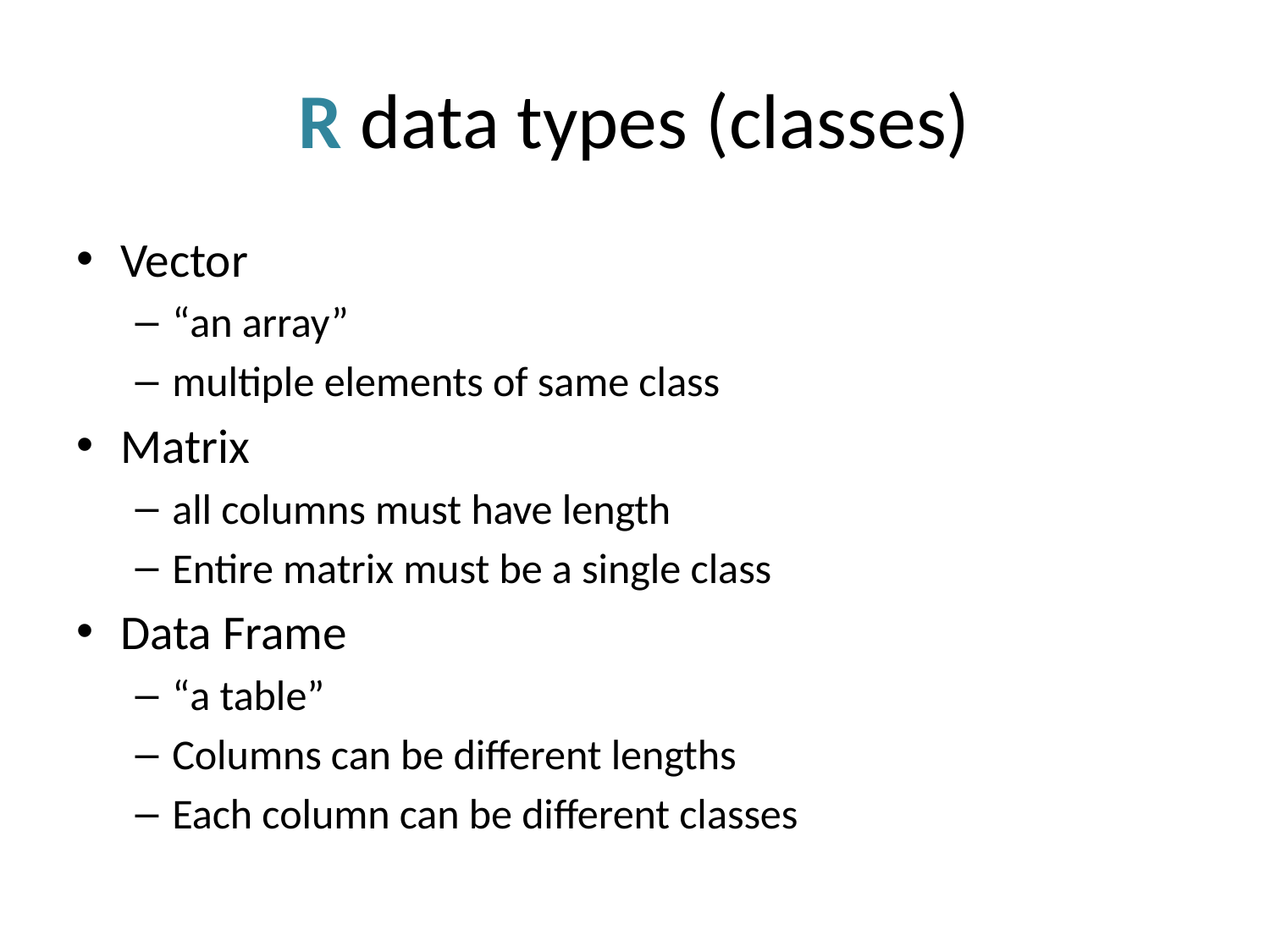

# R data types (classes)
Vector
“an array”
multiple elements of same class
Matrix
all columns must have length
Entire matrix must be a single class
Data Frame
“a table”
Columns can be different lengths
Each column can be different classes